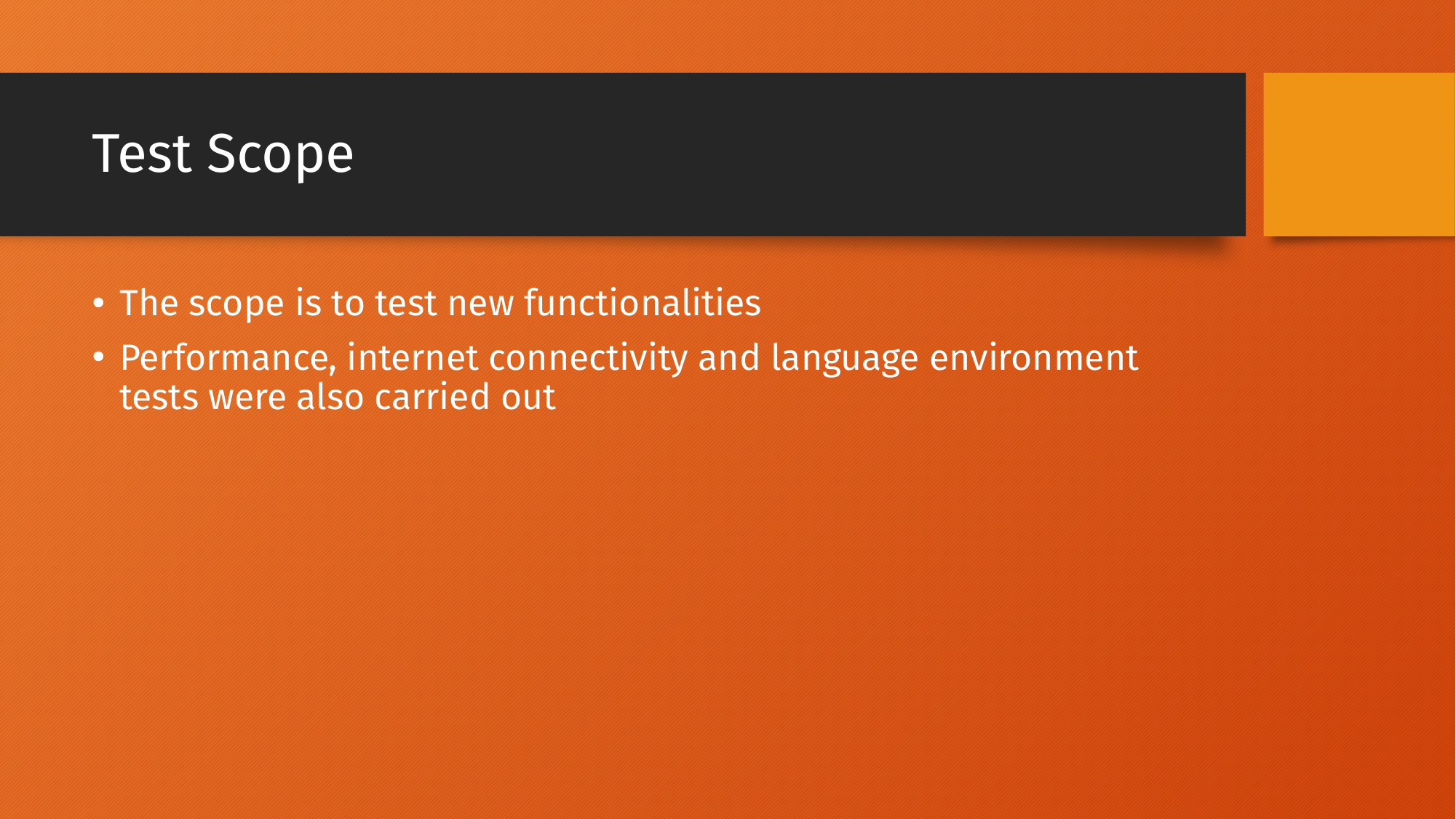

# Test Scope
The scope is to test new functionalities
Performance, internet connectivity and language environment tests were also carried out